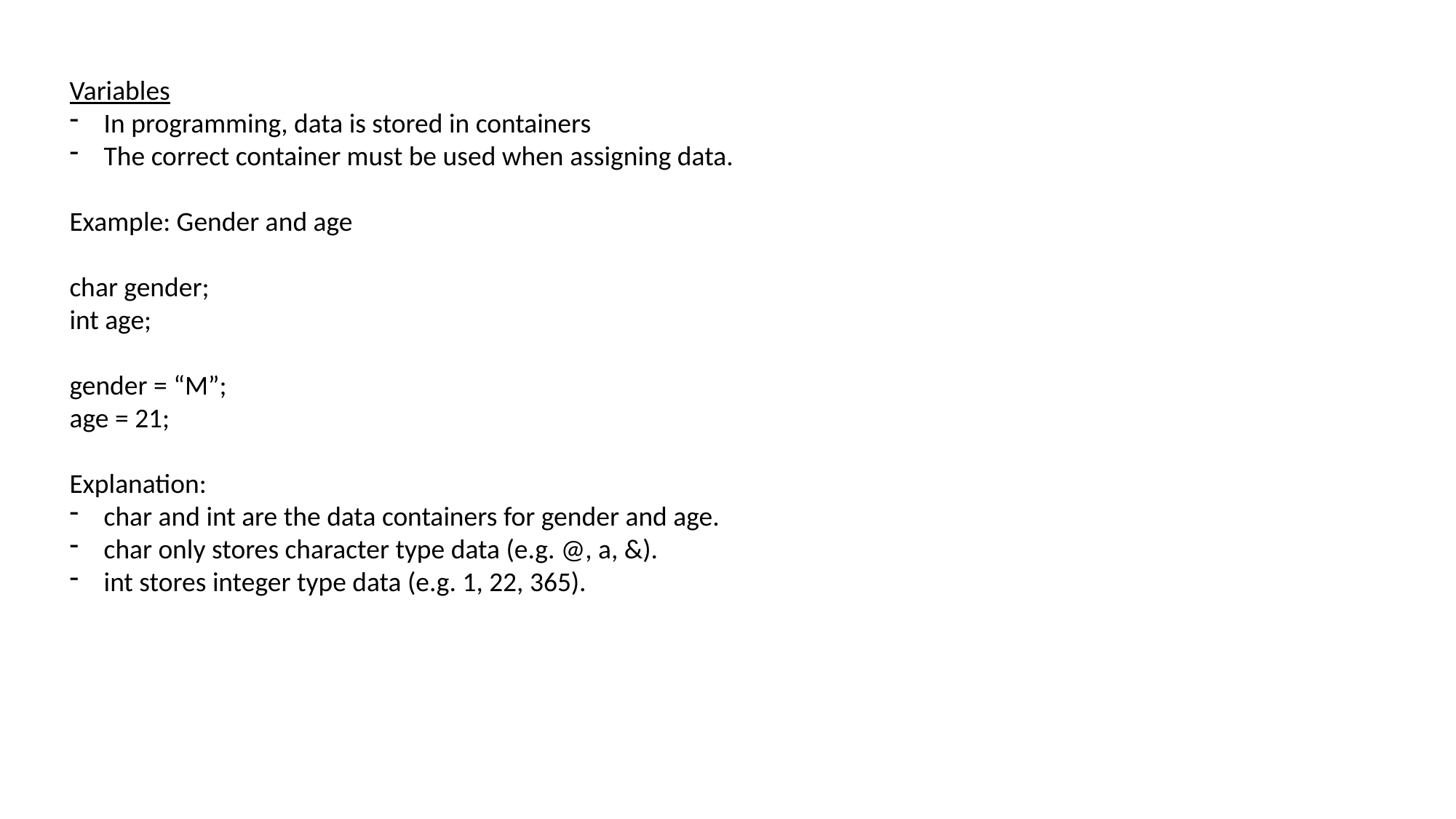

Variables
In programming, data is stored in containers
The correct container must be used when assigning data.

Example: Gender and age

char gender;
int age;

gender = “M”;
age = 21;

Explanation:
char and int are the data containers for gender and age.
char only stores character type data (e.g. @, a, &).
int stores integer type data (e.g. 1, 22, 365).